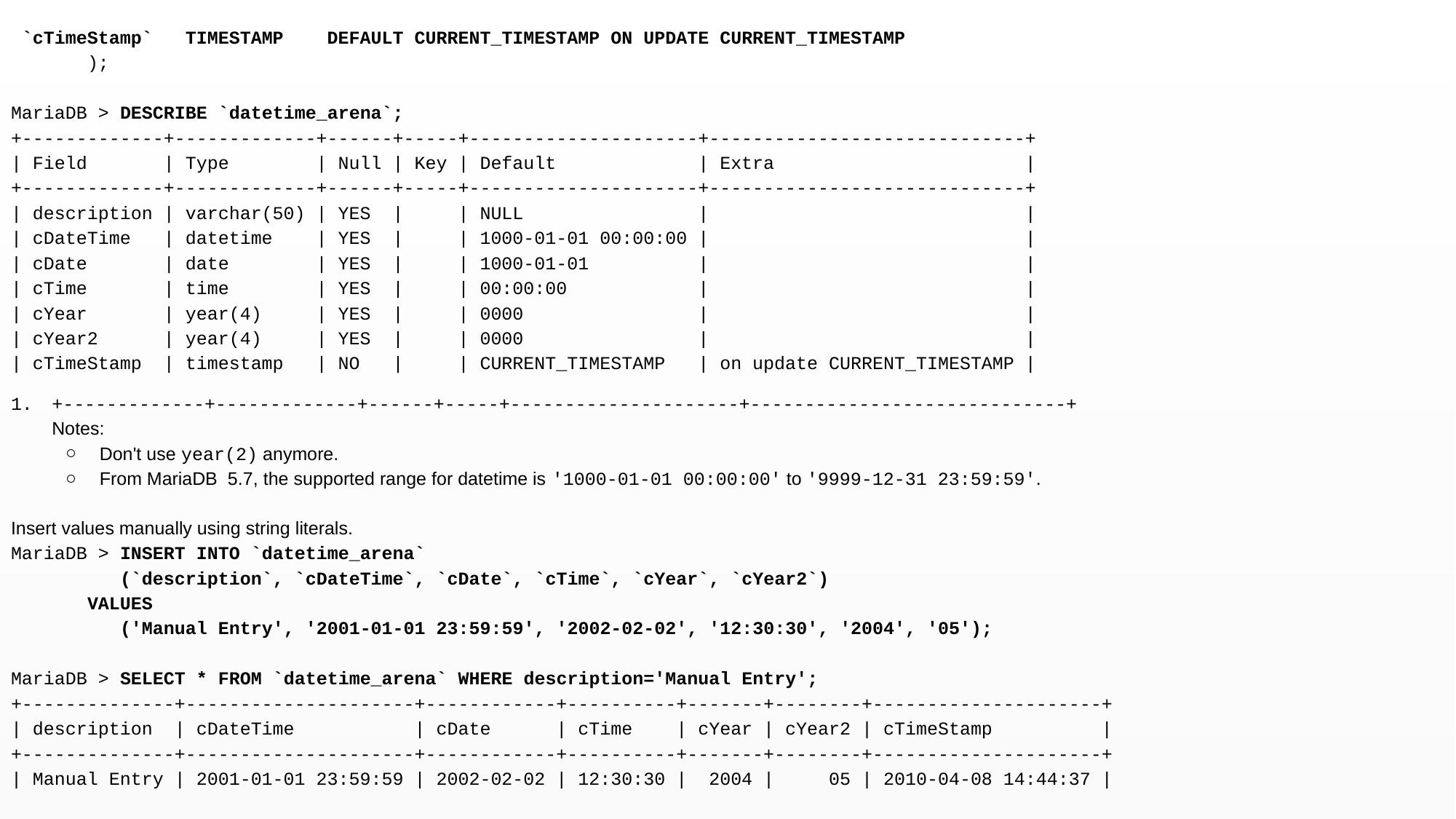

`cTimeStamp`   TIMESTAMP    DEFAULT CURRENT_TIMESTAMP ON UPDATE CURRENT_TIMESTAMP
       );

MariaDB > DESCRIBE `datetime_arena`;
+-------------+-------------+------+-----+---------------------+-----------------------------+
| Field       | Type        | Null | Key | Default             | Extra                       |
+-------------+-------------+------+-----+---------------------+-----------------------------+
| description | varchar(50) | YES  |     | NULL                |                             |
| cDateTime   | datetime    | YES  |     | 1000-01-01 00:00:00 |                             |
| cDate       | date        | YES  |     | 1000-01-01          |                             |
| cTime       | time        | YES  |     | 00:00:00            |                             |
| cYear       | year(4)     | YES  |     | 0000                |                             |
| cYear2      | year(4)     | YES  |     | 0000                |                             |
| cTimeStamp  | timestamp   | NO   |     | CURRENT_TIMESTAMP   | on update CURRENT_TIMESTAMP |
+-------------+-------------+------+-----+---------------------+-----------------------------+
Notes:
Don't use year(2) anymore.
From MariaDB  5.7, the supported range for datetime is '1000-01-01 00:00:00' to '9999-12-31 23:59:59'.
Insert values manually using string literals.
MariaDB > INSERT INTO `datetime_arena`
          (`description`, `cDateTime`, `cDate`, `cTime`, `cYear`, `cYear2`)
       VALUES
          ('Manual Entry', '2001-01-01 23:59:59', '2002-02-02', '12:30:30', '2004', '05');

MariaDB > SELECT * FROM `datetime_arena` WHERE description='Manual Entry';
+--------------+---------------------+------------+----------+-------+--------+---------------------+
| description  | cDateTime           | cDate      | cTime    | cYear | cYear2 | cTimeStamp          |
+--------------+---------------------+------------+----------+-------+--------+---------------------+
| Manual Entry | 2001-01-01 23:59:59 | 2002-02-02 | 12:30:30 |  2004 |     05 | 2010-04-08 14:44:37 |